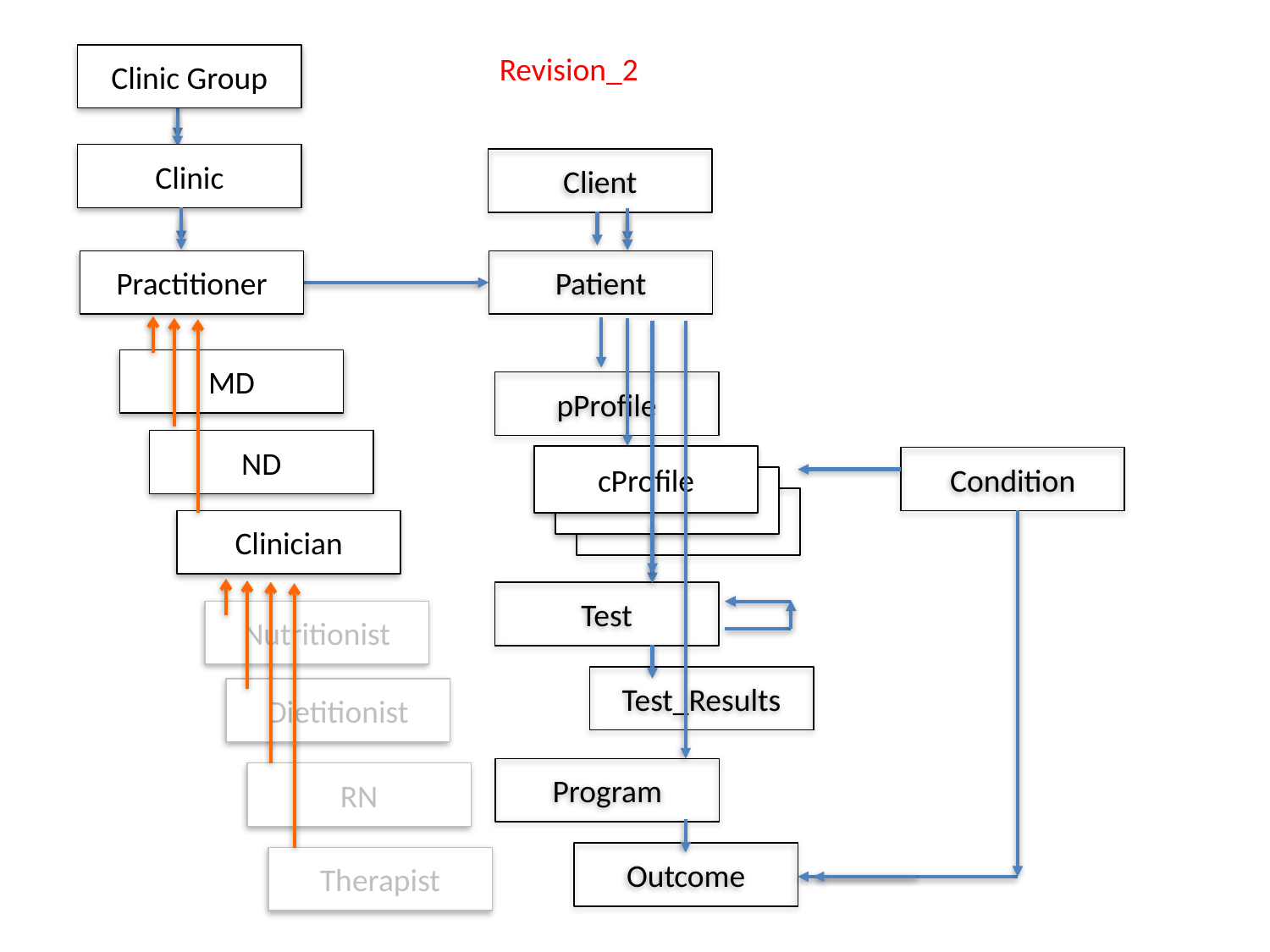

Revision_2
Clinic Group
Clinic
Client
Practitioner
Patient
MD
pProfile
ND
cProfile
Condition
ADHD Panel

Clinician
Test
Nutritionist
Test_Results
Dietitionist
Program
RN
Outcome
Therapist